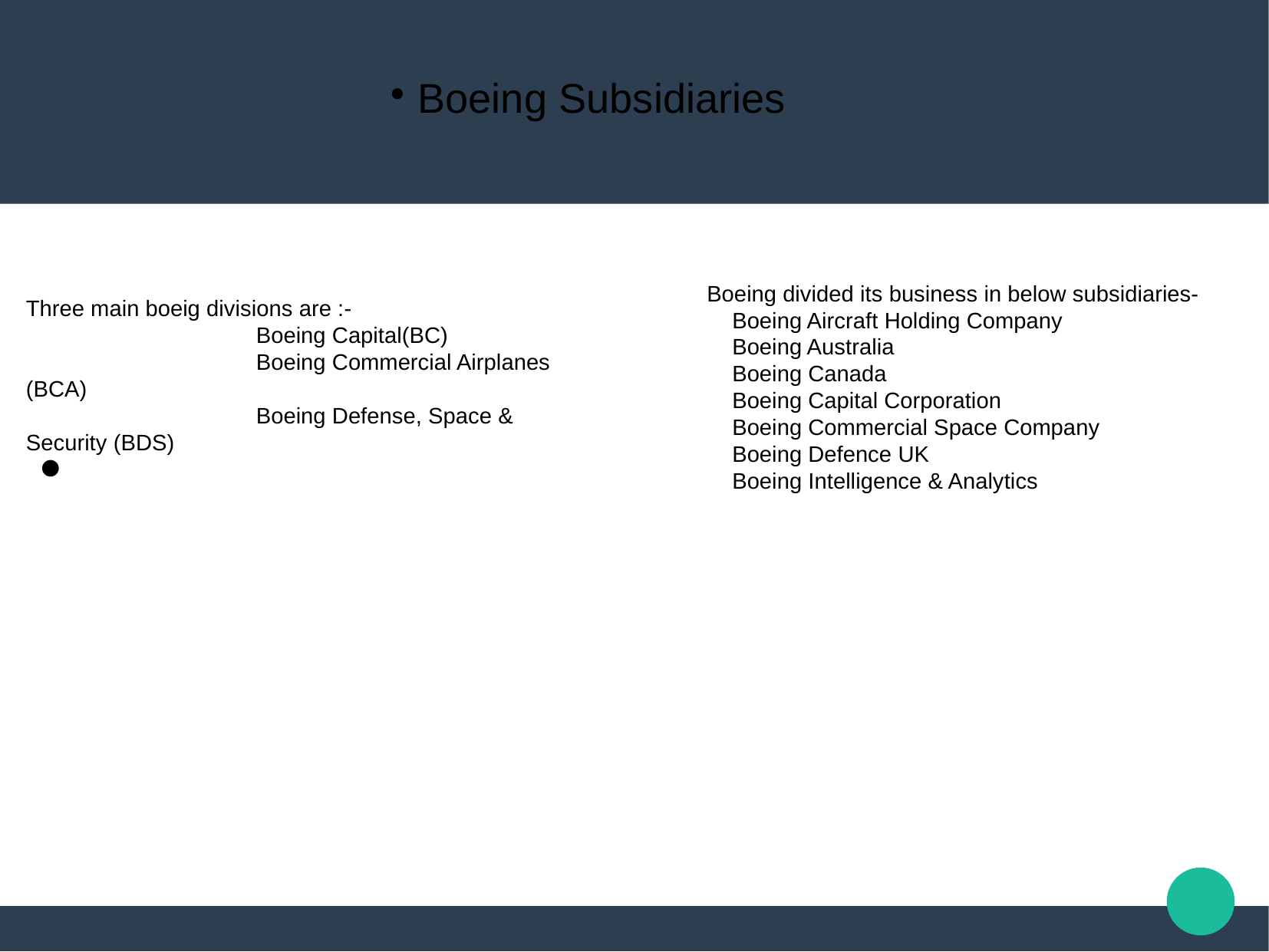

Boeing Subsidiaries
Boeing divided its business in below subsidiaries-
    Boeing Aircraft Holding Company
    Boeing Australia
    Boeing Canada
    Boeing Capital Corporation
    Boeing Commercial Space Company
    Boeing Defence UK
    Boeing Intelligence & Analytics
Three main boeig divisions are :-
    		Boeing Capital(BC)
    		Boeing Commercial Airplanes (BCA)
    		Boeing Defense, Space & Security (BDS)